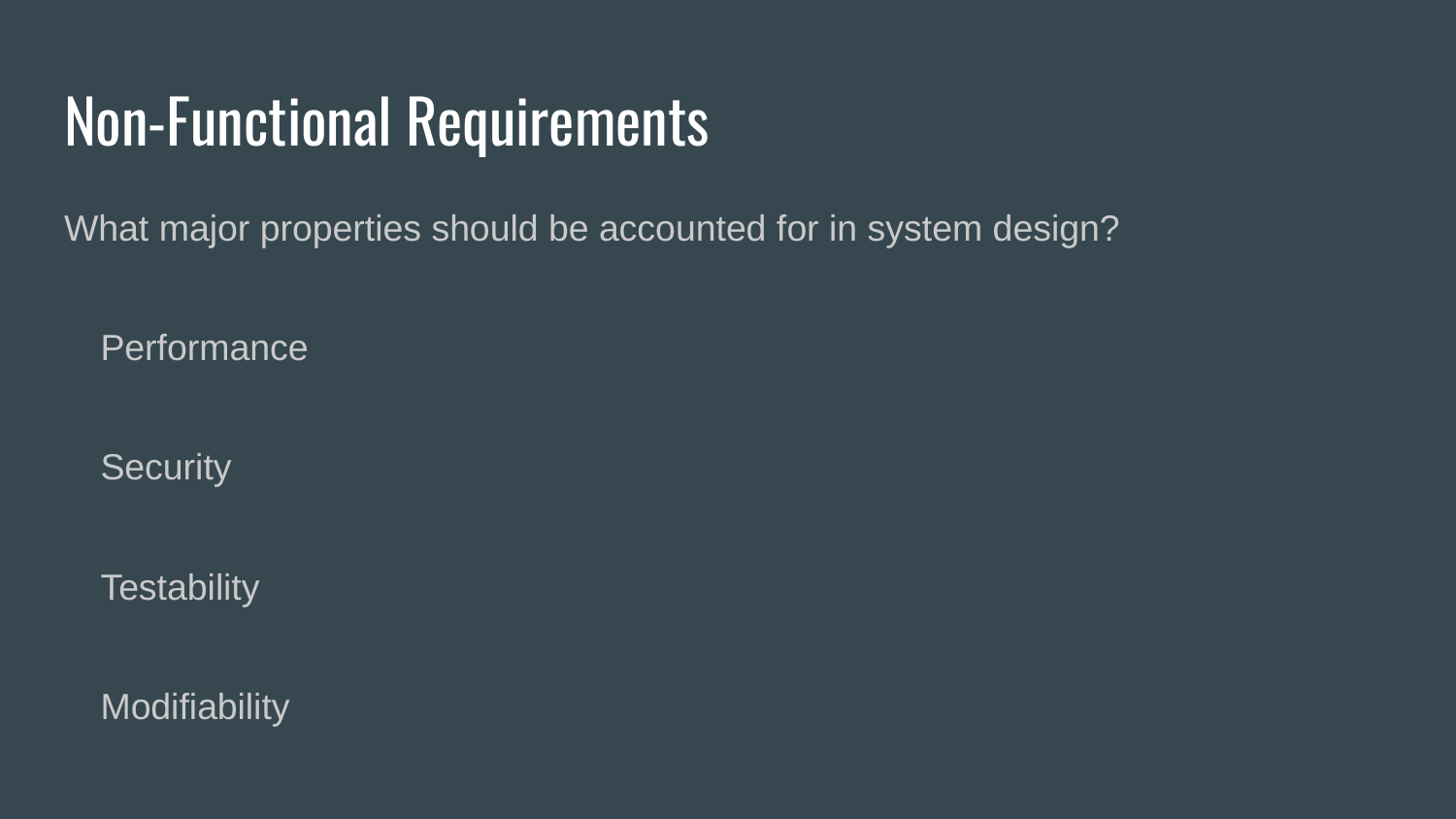

# Non-Functional Requirements
What major properties should be accounted for in system design?
Performance
Security
Testability
Modifiability